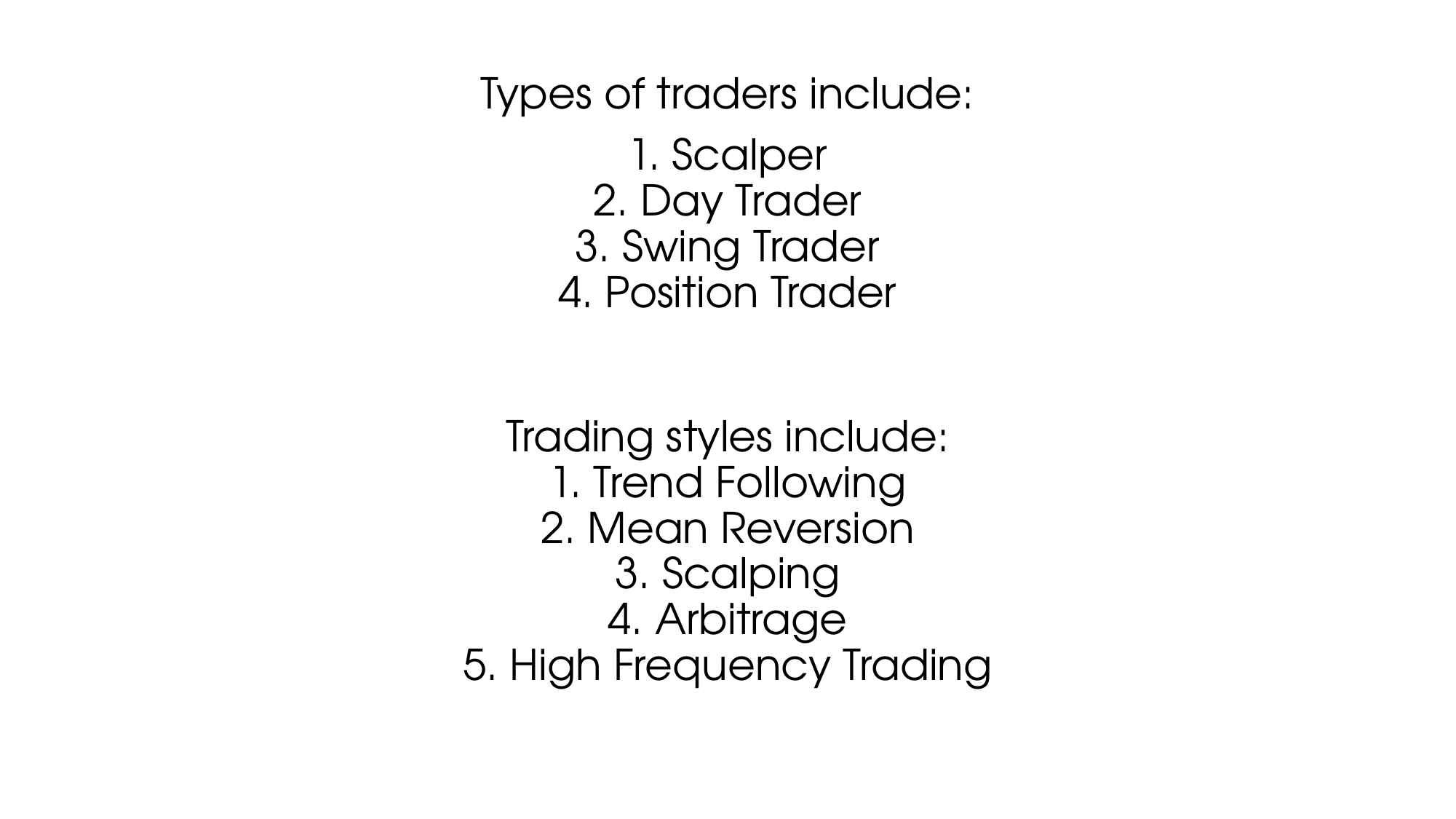

Types of traders include:
1. Scalper
2. Day Trader
3. Swing Trader
4. Position Trader

Trading styles include:
1. Trend Following
2. Mean Reversion
3. Scalping
4. Arbitrage
5. High Frequency Trading